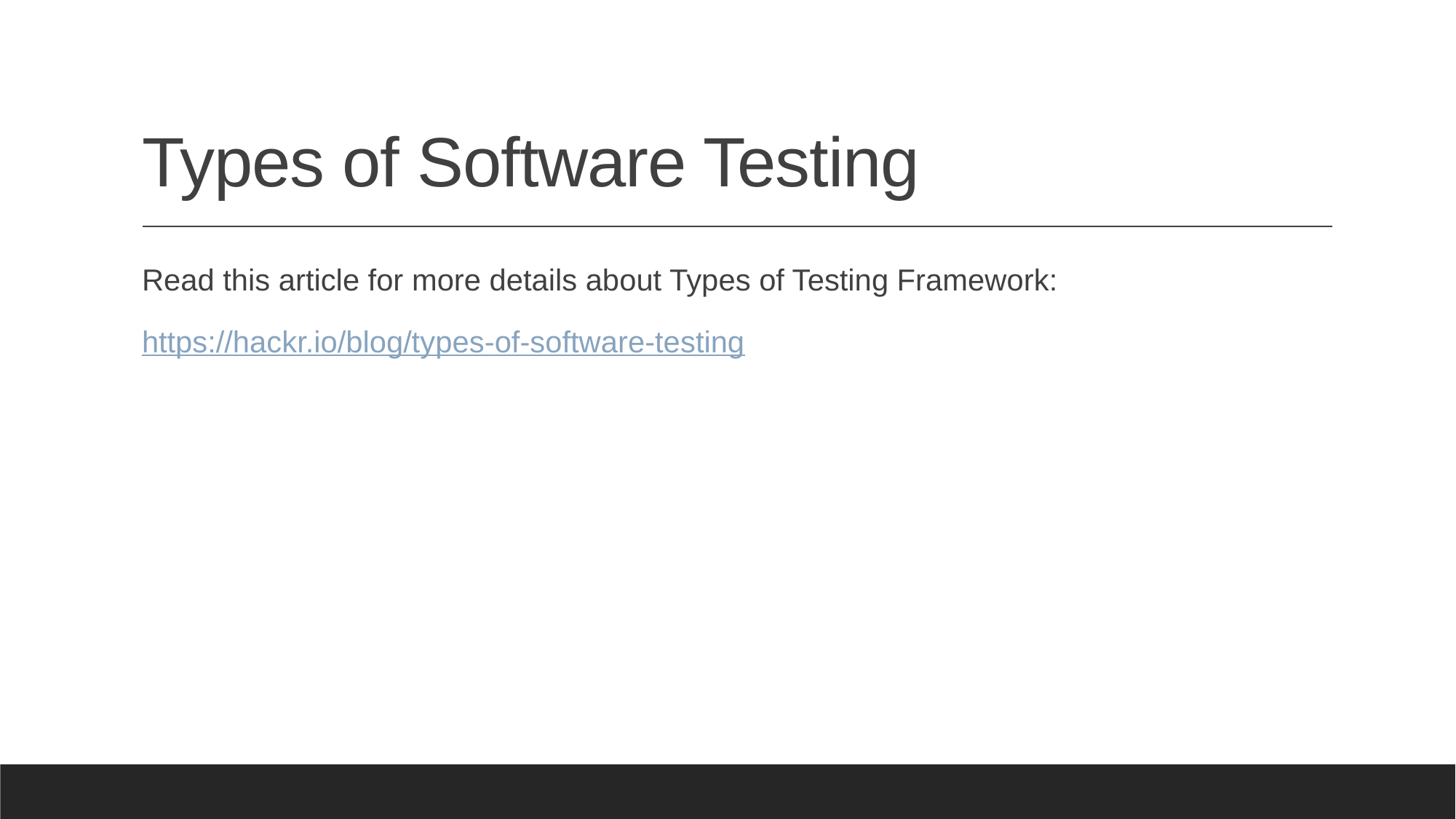

# Types of Software Testing
Read this article for more details about Types of Testing Framework:
https://hackr.io/blog/types-of-software-testing